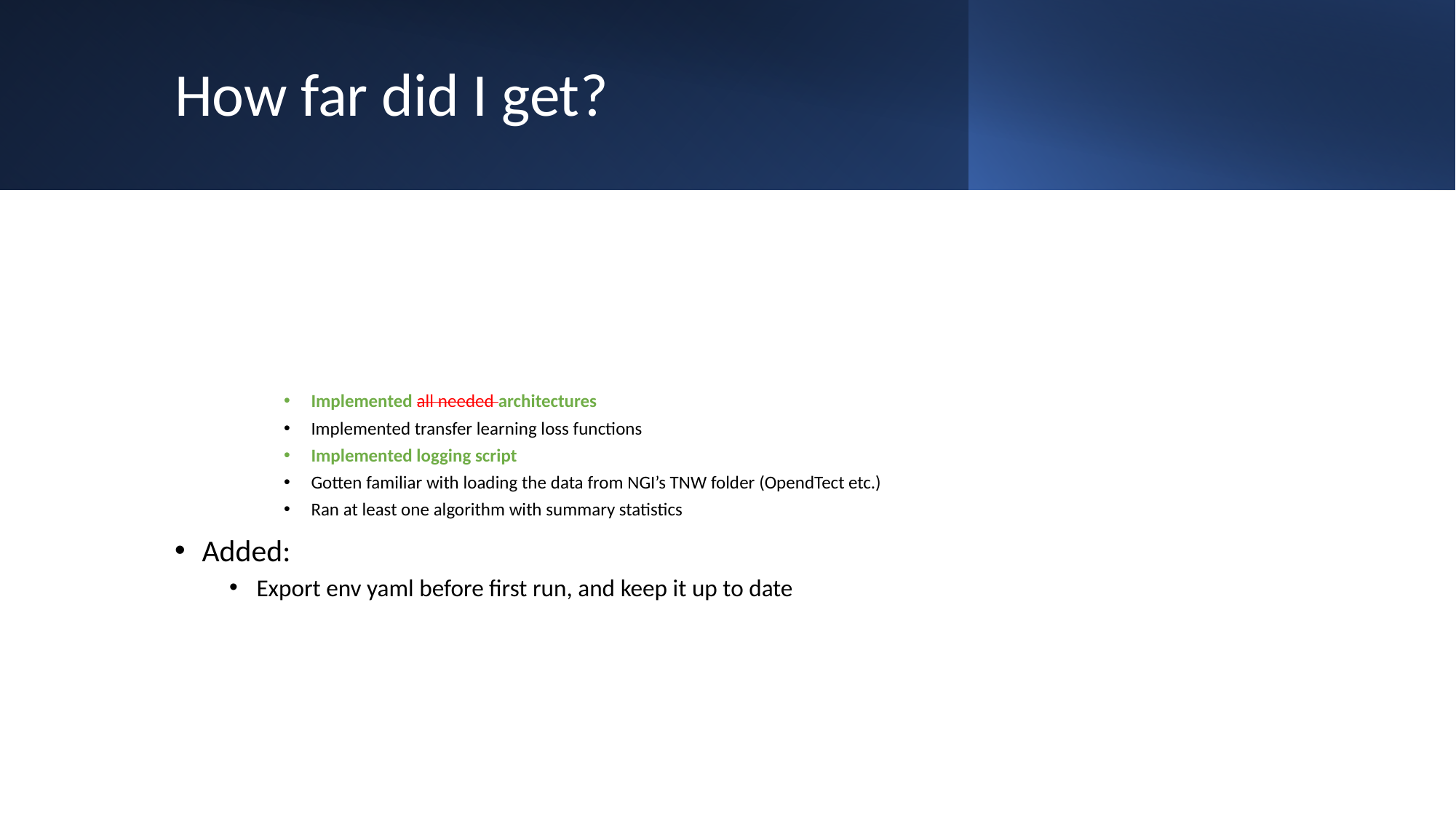

# How far did I get?
Implemented all needed architectures
Implemented transfer learning loss functions
Implemented logging script
Gotten familiar with loading the data from NGI’s TNW folder (OpendTect etc.)
Ran at least one algorithm with summary statistics
Added:
Export env yaml before first run, and keep it up to date